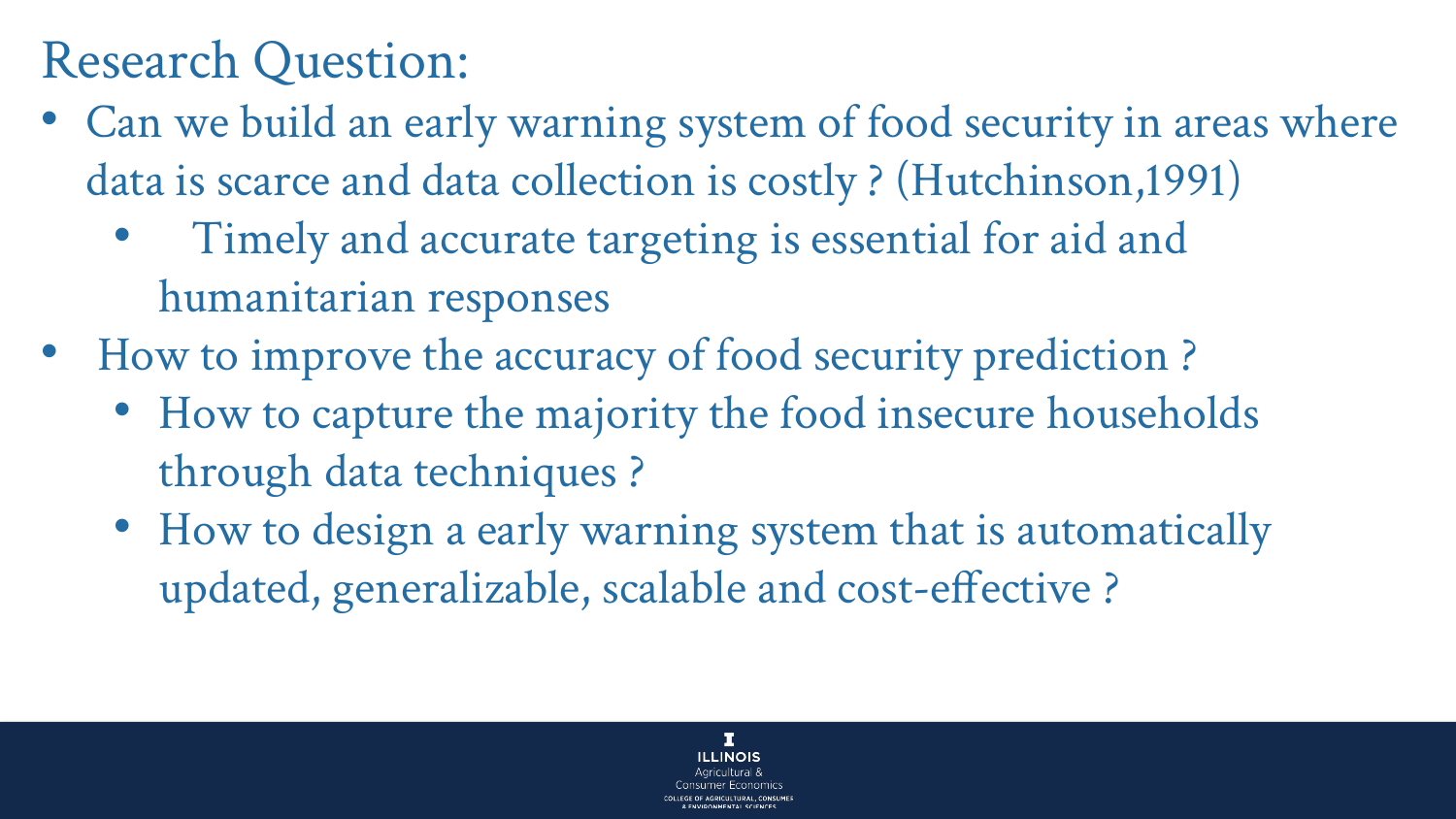

Research Question:
Can we build an early warning system of food security in areas where data is scarce and data collection is costly ? (Hutchinson,1991)
   Timely and accurate targeting is essential for aid and humanitarian responses
 How to improve the accuracy of food security prediction ?
How to capture the majority the food insecure households through data techniques ?
How to design a early warning system that is automatically updated, generalizable, scalable and cost-effective ?